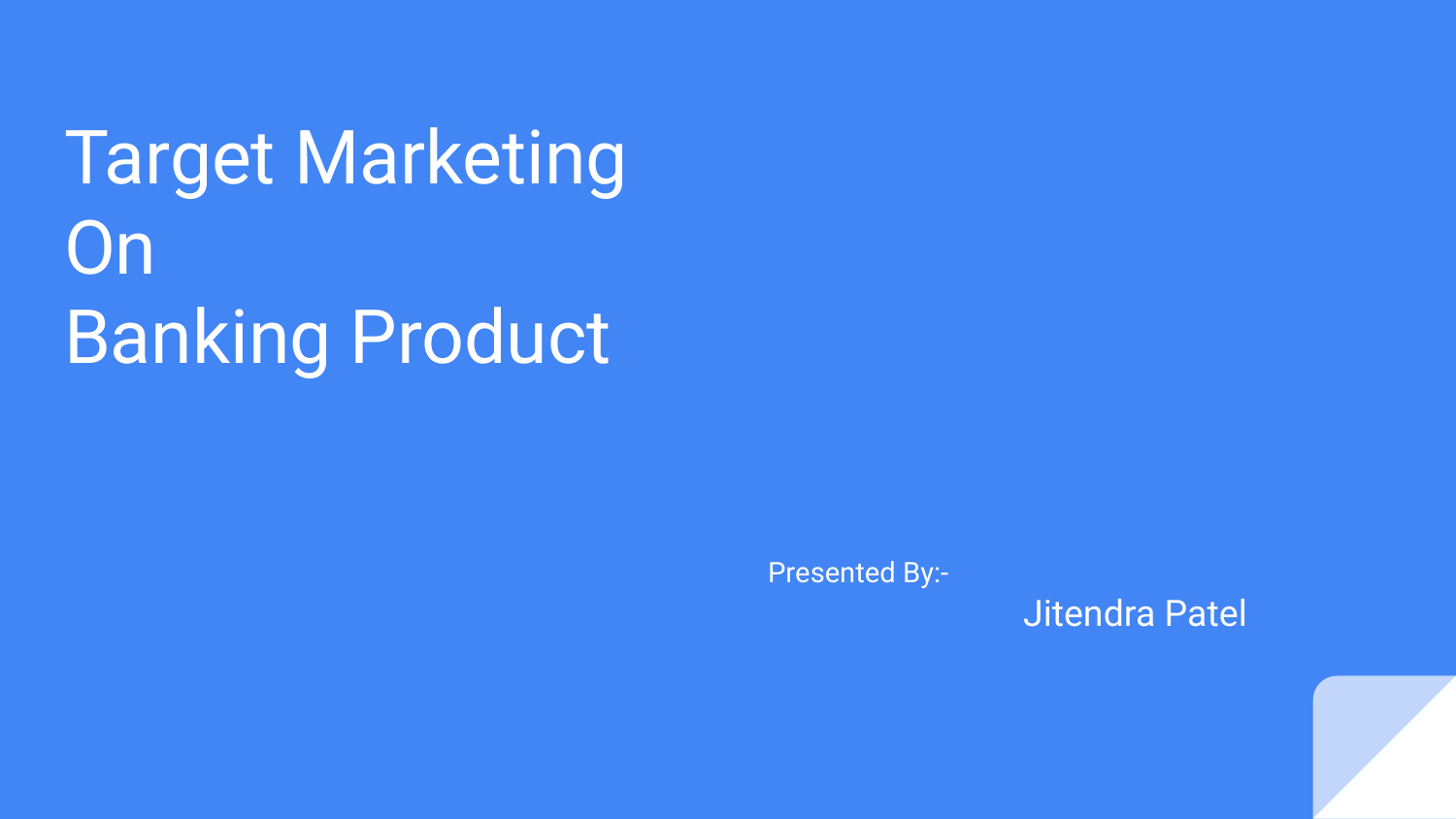

# Target Marketing
On
Banking Product

		    Presented By:-
Jitendra Patel